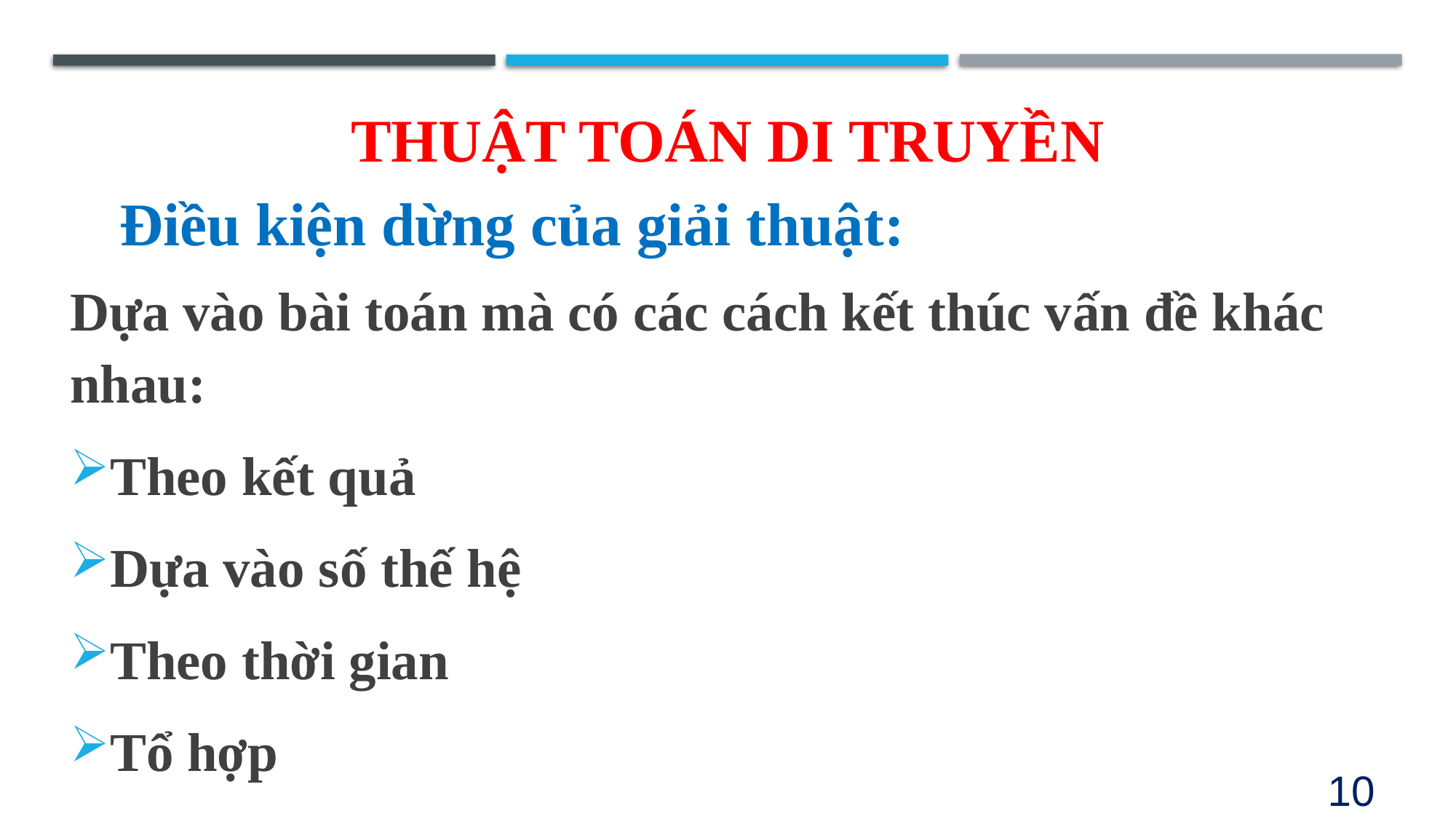

# Thuật toán DI TRUYỀN
Điều kiện dừng của giải thuật:
Dựa vào bài toán mà có các cách kết thúc vấn đề khác nhau:
Theo kết quả
Dựa vào số thế hệ
Theo thời gian
Tổ hợp
10